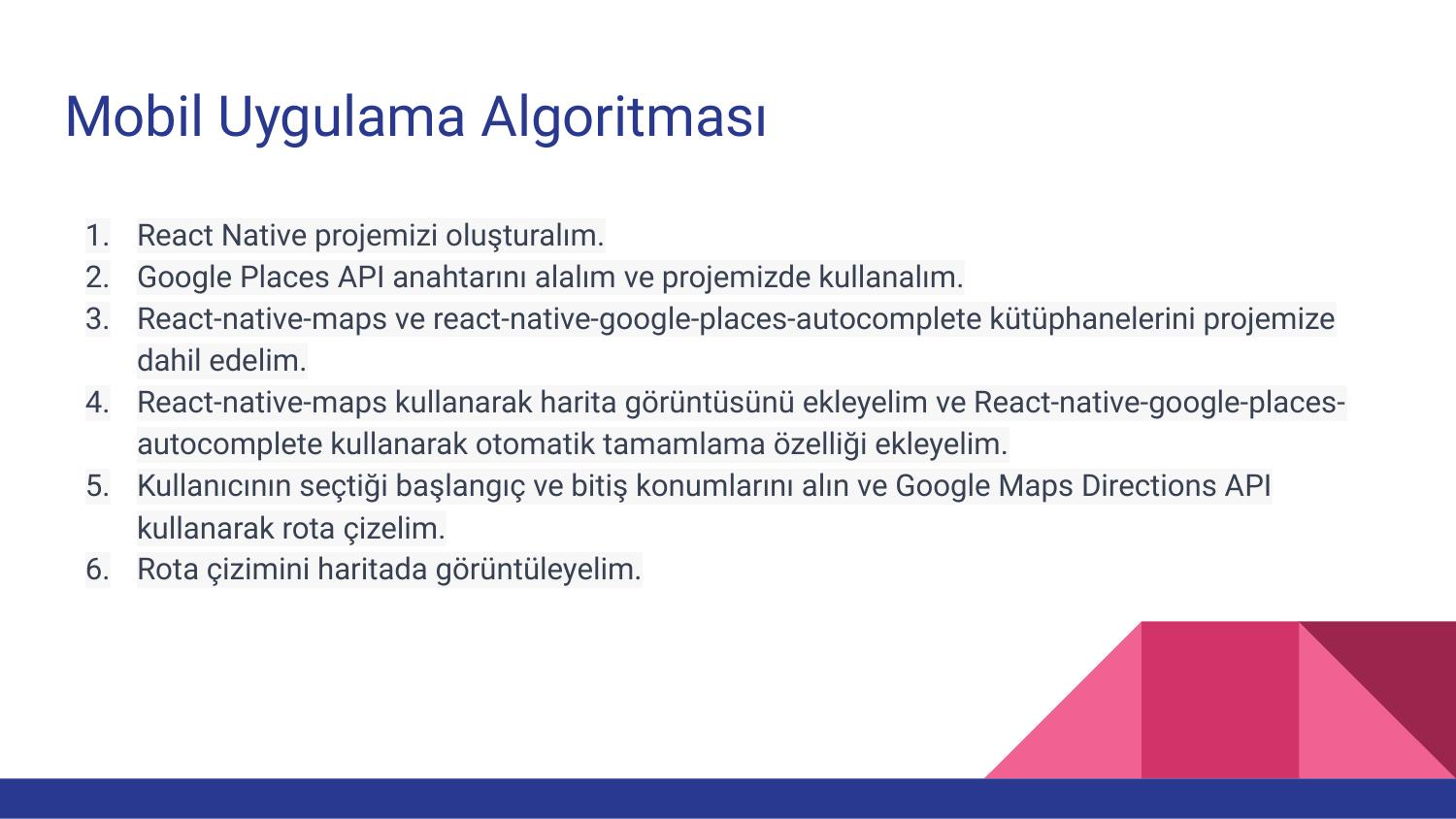

# Mobil Uygulama Algoritması
React Native projemizi oluşturalım.
Google Places API anahtarını alalım ve projemizde kullanalım.
React-native-maps ve react-native-google-places-autocomplete kütüphanelerini projemize dahil edelim.
React-native-maps kullanarak harita görüntüsünü ekleyelim ve React-native-google-places-autocomplete kullanarak otomatik tamamlama özelliği ekleyelim.
Kullanıcının seçtiği başlangıç ve bitiş konumlarını alın ve Google Maps Directions API kullanarak rota çizelim.
Rota çizimini haritada görüntüleyelim.